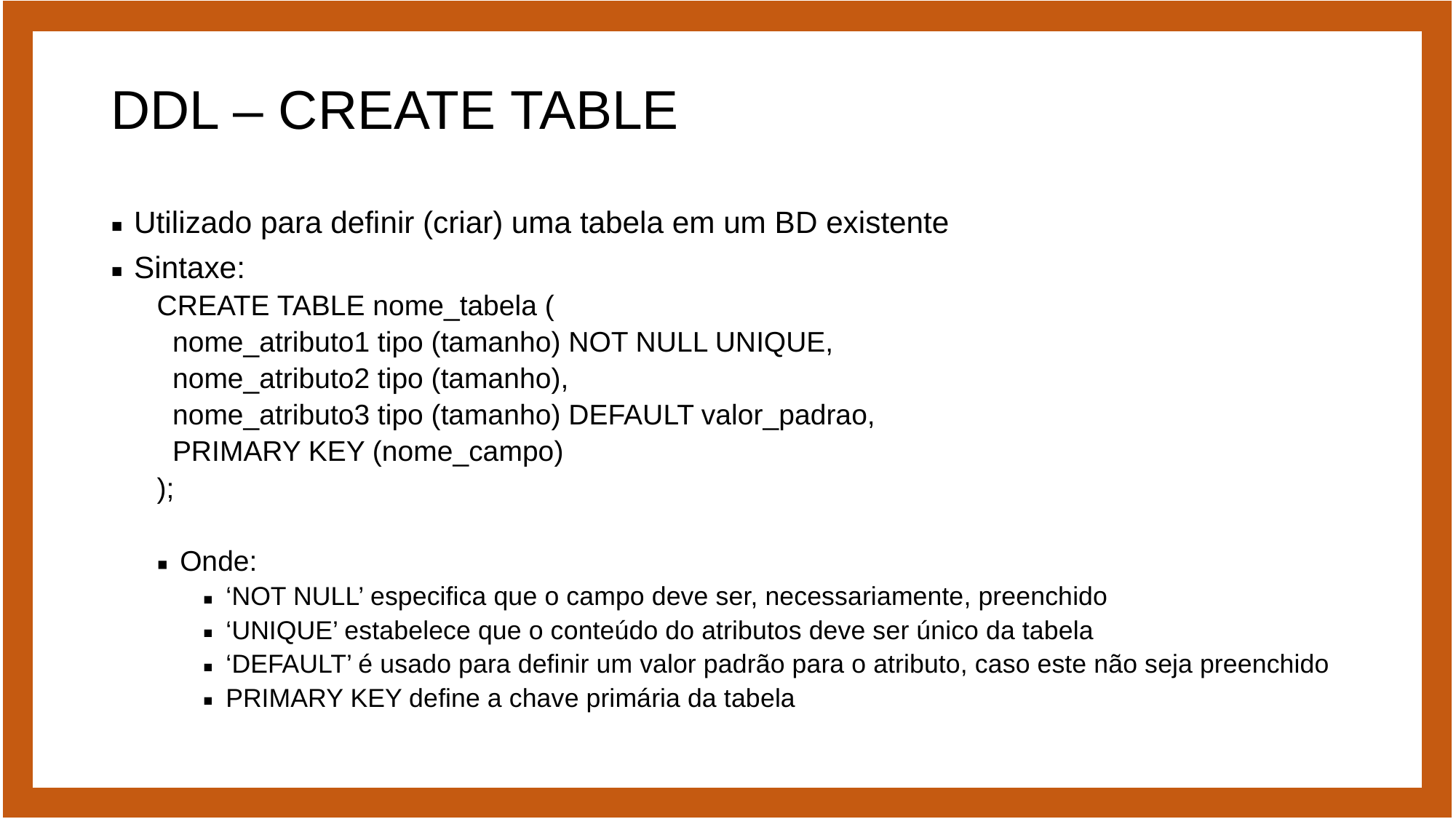

# DDL – CREATE TABLE
Utilizado para definir (criar) uma tabela em um BD existente
Sintaxe:
CREATE TABLE nome_tabela (
  nome_atributo1 tipo (tamanho) NOT NULL UNIQUE,
  nome_atributo2 tipo (tamanho),
  nome_atributo3 tipo (tamanho) DEFAULT valor_padrao,
  PRIMARY KEY (nome_campo)
);

Onde:
‘NOT NULL’ especifica que o campo deve ser, necessariamente, preenchido
‘UNIQUE’ estabelece que o conteúdo do atributos deve ser único da tabela
‘DEFAULT’ é usado para definir um valor padrão para o atributo, caso este não seja preenchido
PRIMARY KEY define a chave primária da tabela